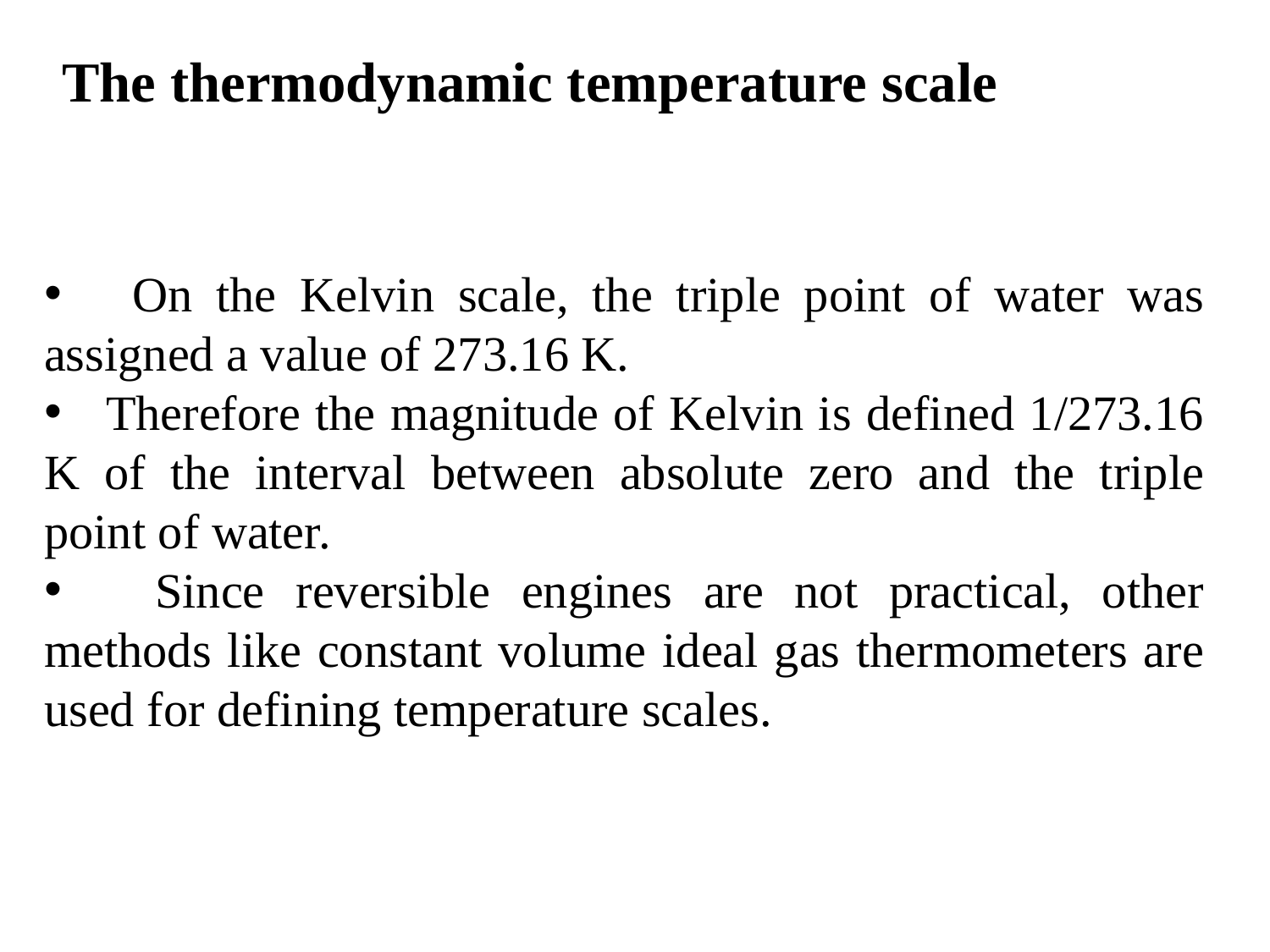

The thermodynamic temperature scale
   On the Kelvin scale, the triple point of water was assigned a value of 273.16 K.
   Therefore the magnitude of Kelvin is defined 1/273.16 K of the interval between absolute zero and the triple point of water.
   Since reversible engines are not practical, other methods like constant volume ideal gas thermometers are used for defining temperature scales.